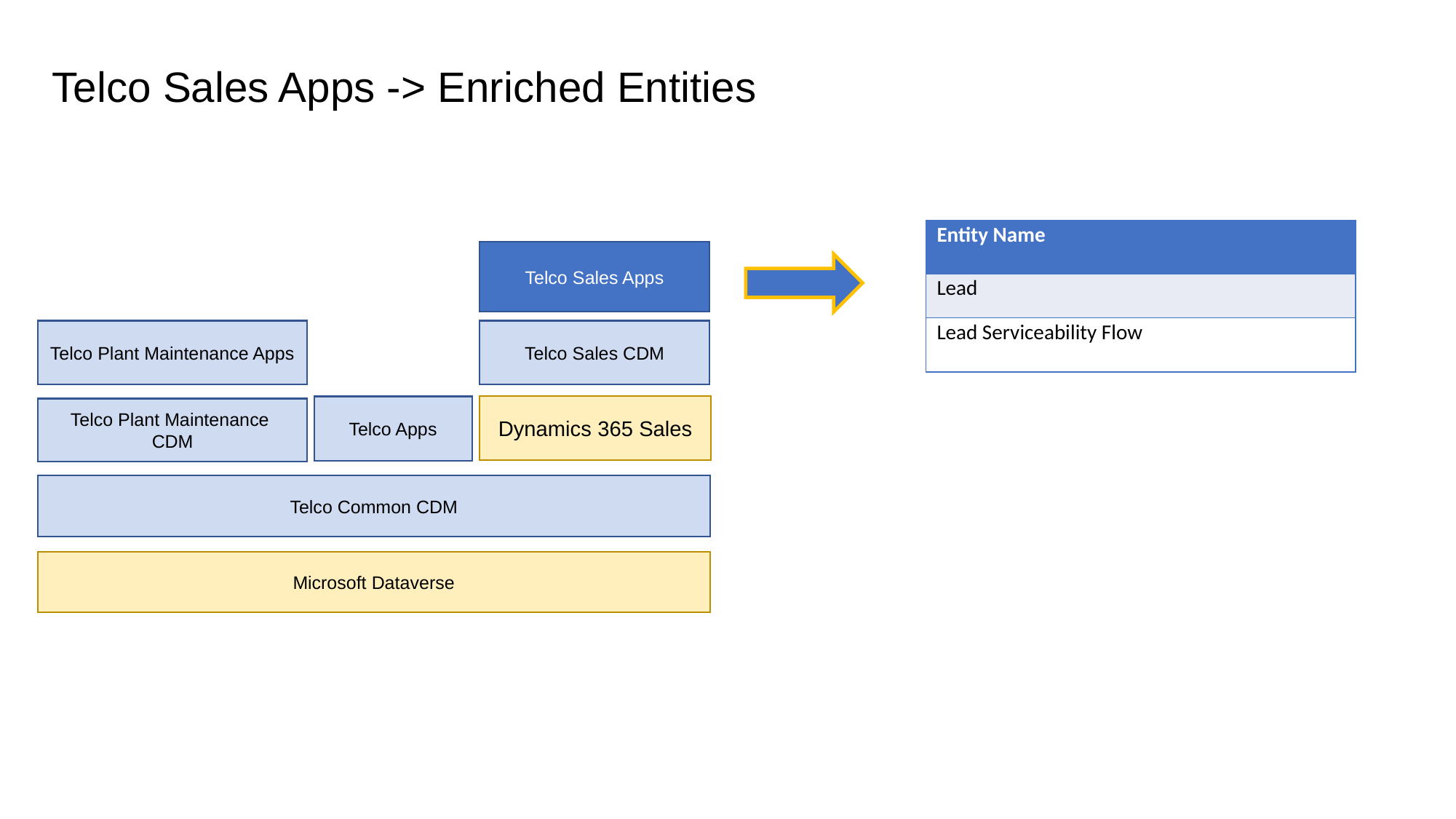

Telco Sales Apps -> Enriched Entities
| Entity Name |
| --- |
| Lead |
| Lead Serviceability Flow |
Telco Sales Apps
Telco Plant Maintenance Apps
Telco Sales CDM
Dynamics 365 Sales
Telco Apps
Telco Plant Maintenance  CDM
Telco Common CDM
Microsoft Dataverse